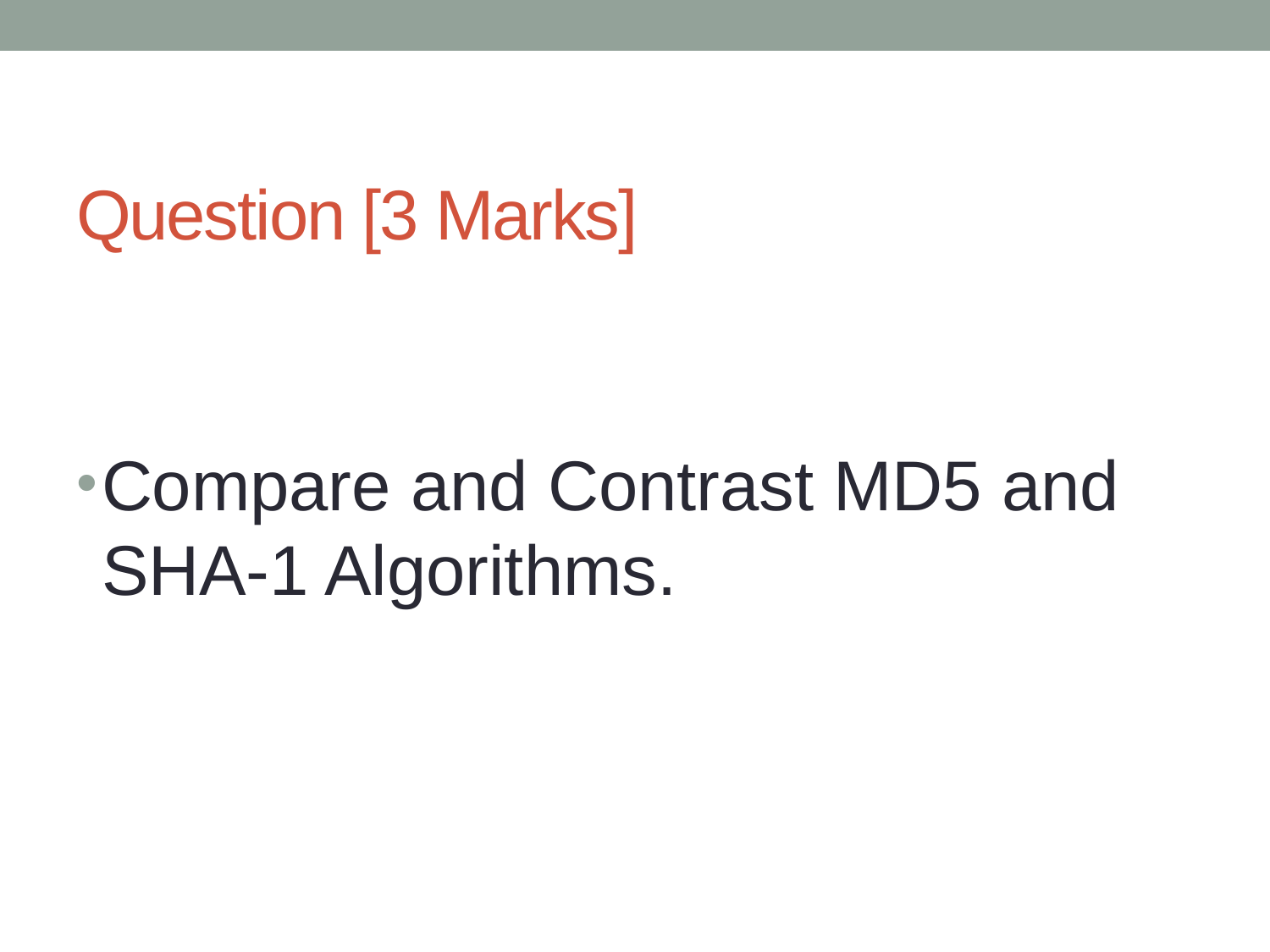

# Question [3 Marks]

Compare and Contrast MD5 and SHA-1 Algorithms.